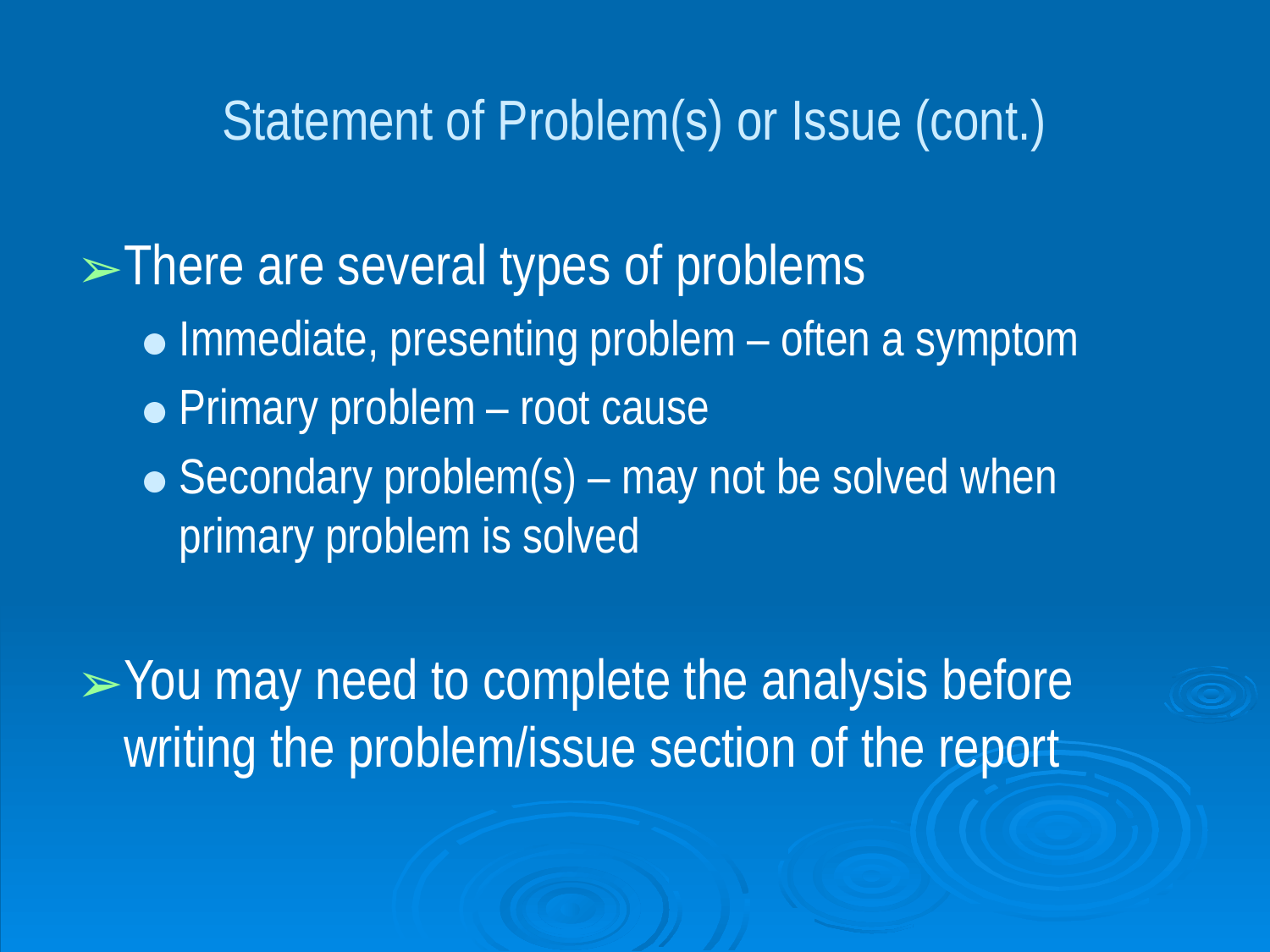

# Statement of Problem(s) or Issue (cont.)
There are several types of problems
Immediate, presenting problem – often a symptom
Primary problem – root cause
Secondary problem(s) – may not be solved when primary problem is solved

You may need to complete the analysis before writing the problem/issue section of the report